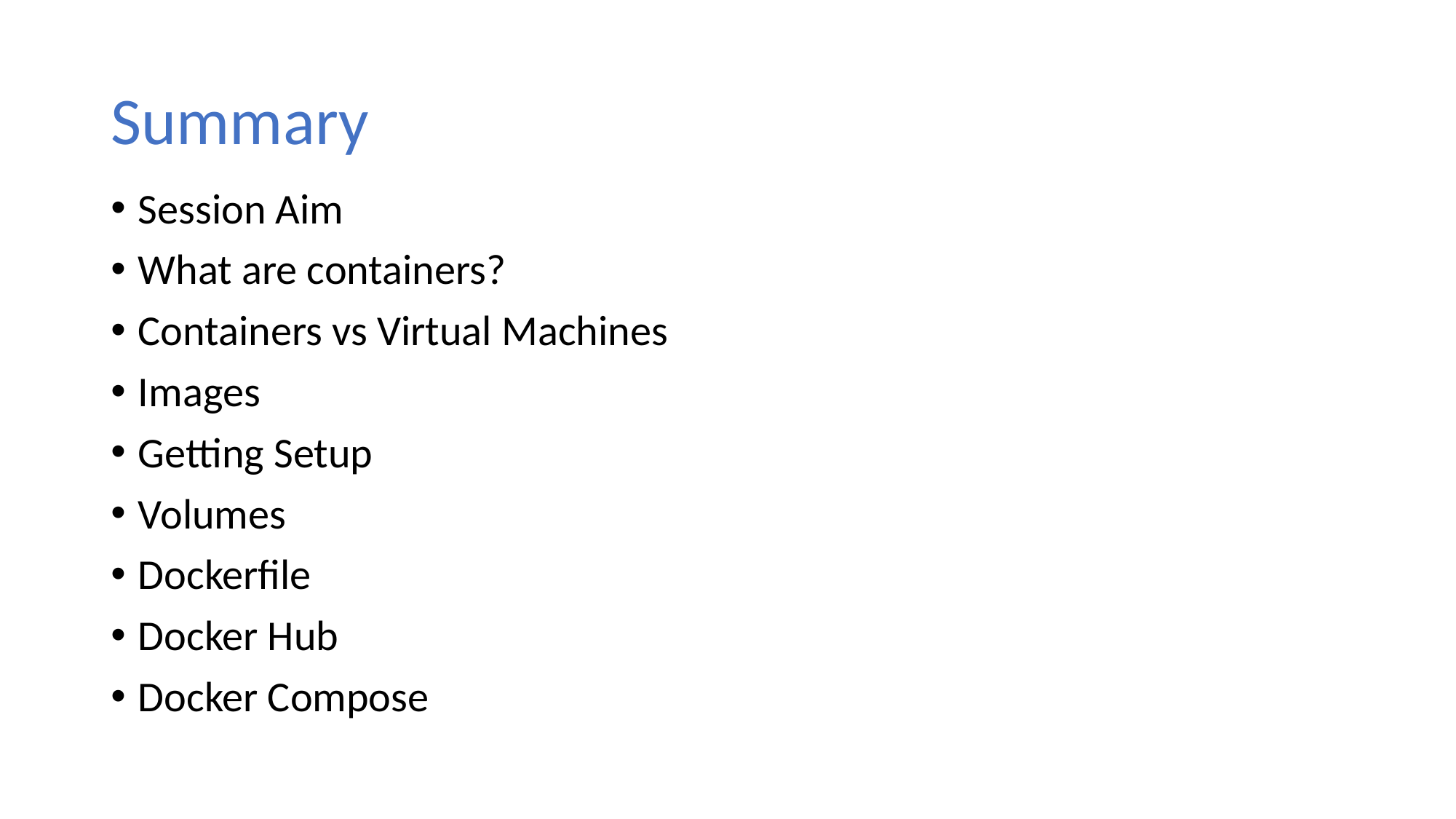

# Summary
Session Aim
What are containers?
Containers vs Virtual Machines
Images
Getting Setup
Volumes
Dockerfile
Docker Hub
Docker Compose